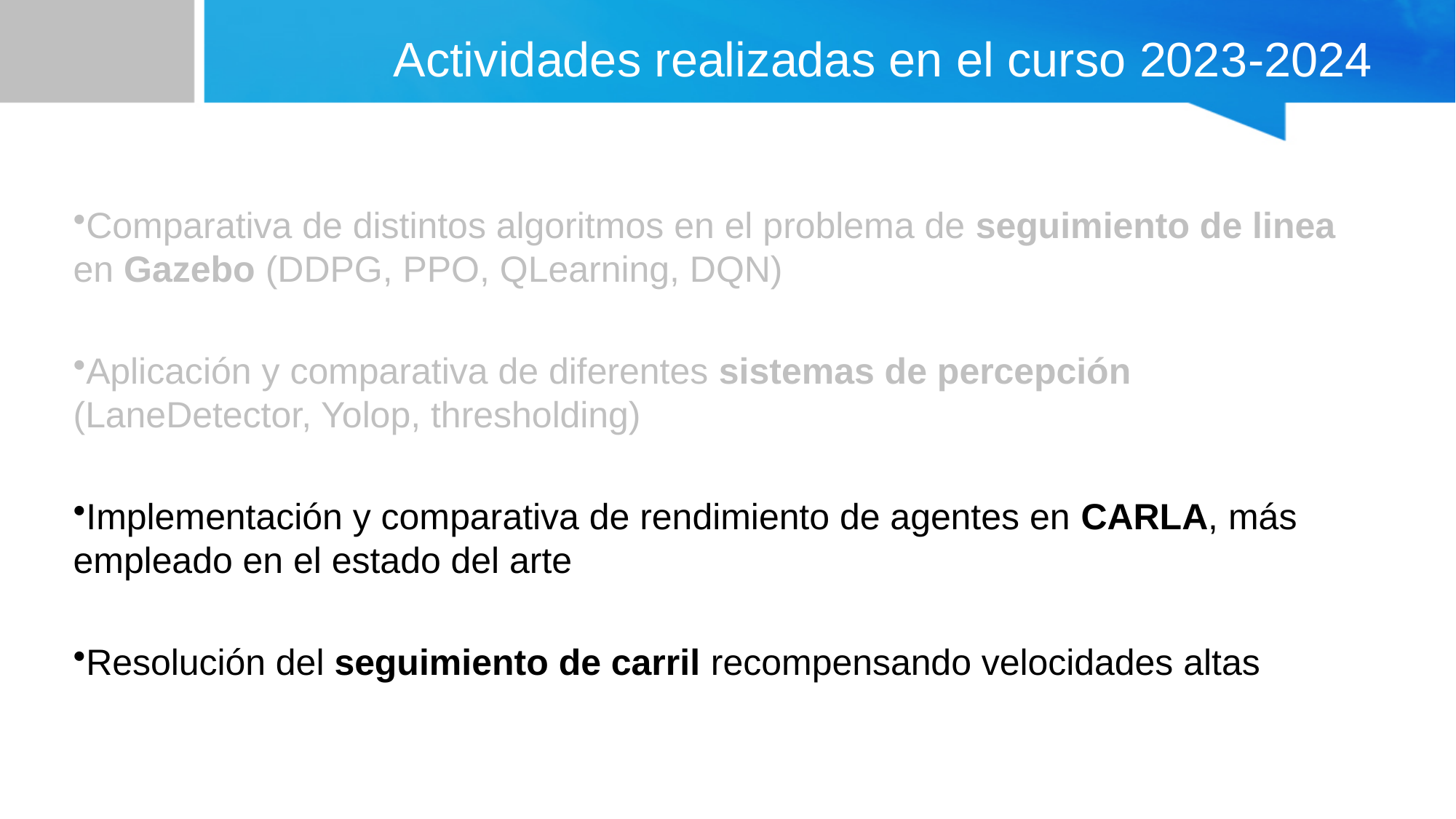

# Actividades realizadas en el curso 2023-2024

Comparativa de distintos algoritmos en el problema de seguimiento de linea en Gazebo (DDPG, PPO, QLearning, DQN)

Aplicación y comparativa de diferentes sistemas de percepción (LaneDetector, Yolop, thresholding)

Implementación y comparativa de rendimiento de agentes en CARLA, más empleado en el estado del arte

Resolución del seguimiento de carril recompensando velocidades altas